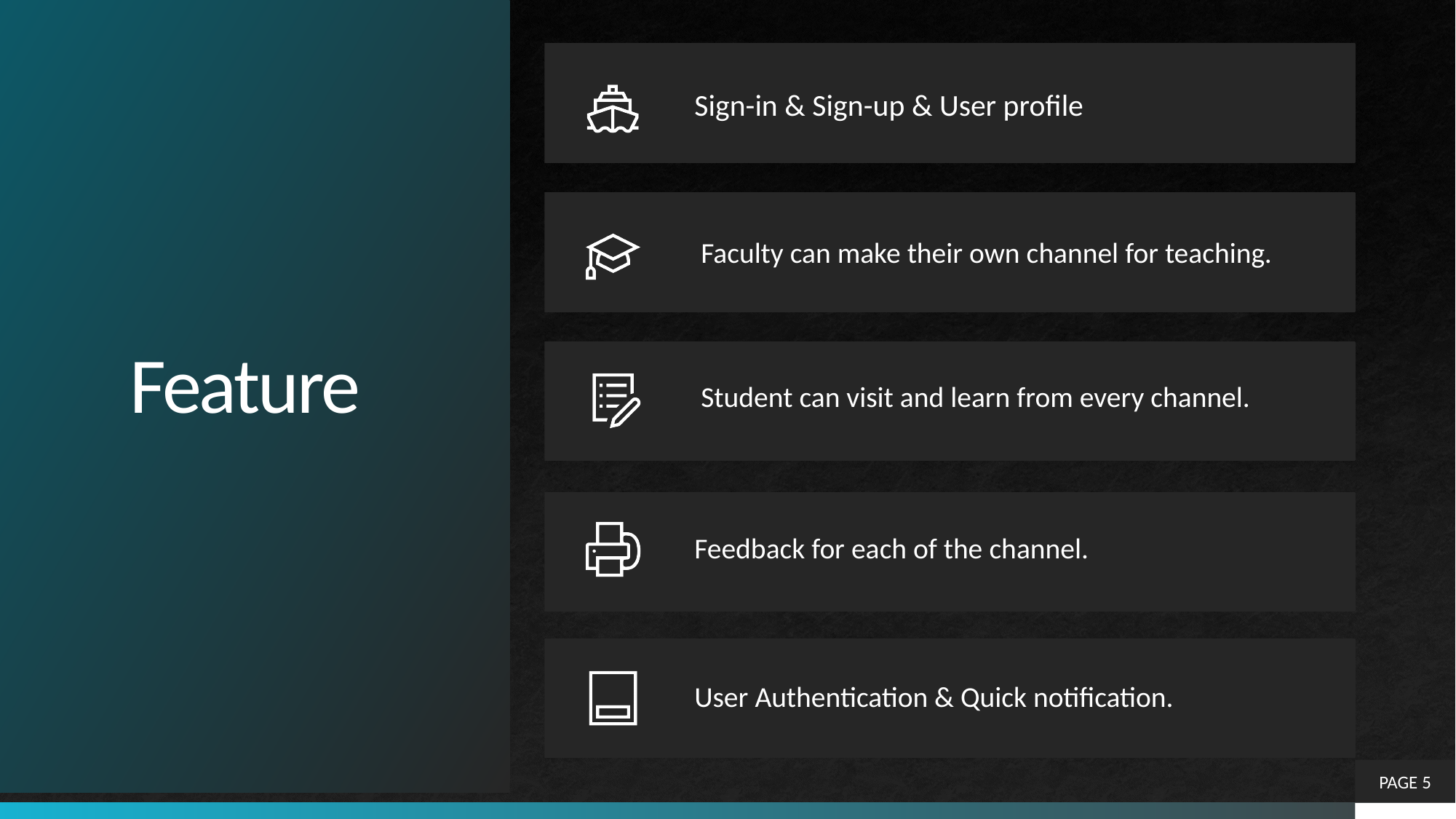

# Feature

Feedback for each of the channel.
User Authentication & Quick notification.

Sign-in & Sign-up & User profile
 Faculty can make their own channel for teaching.
 Student can visit and learn from every channel.
PAGE 5